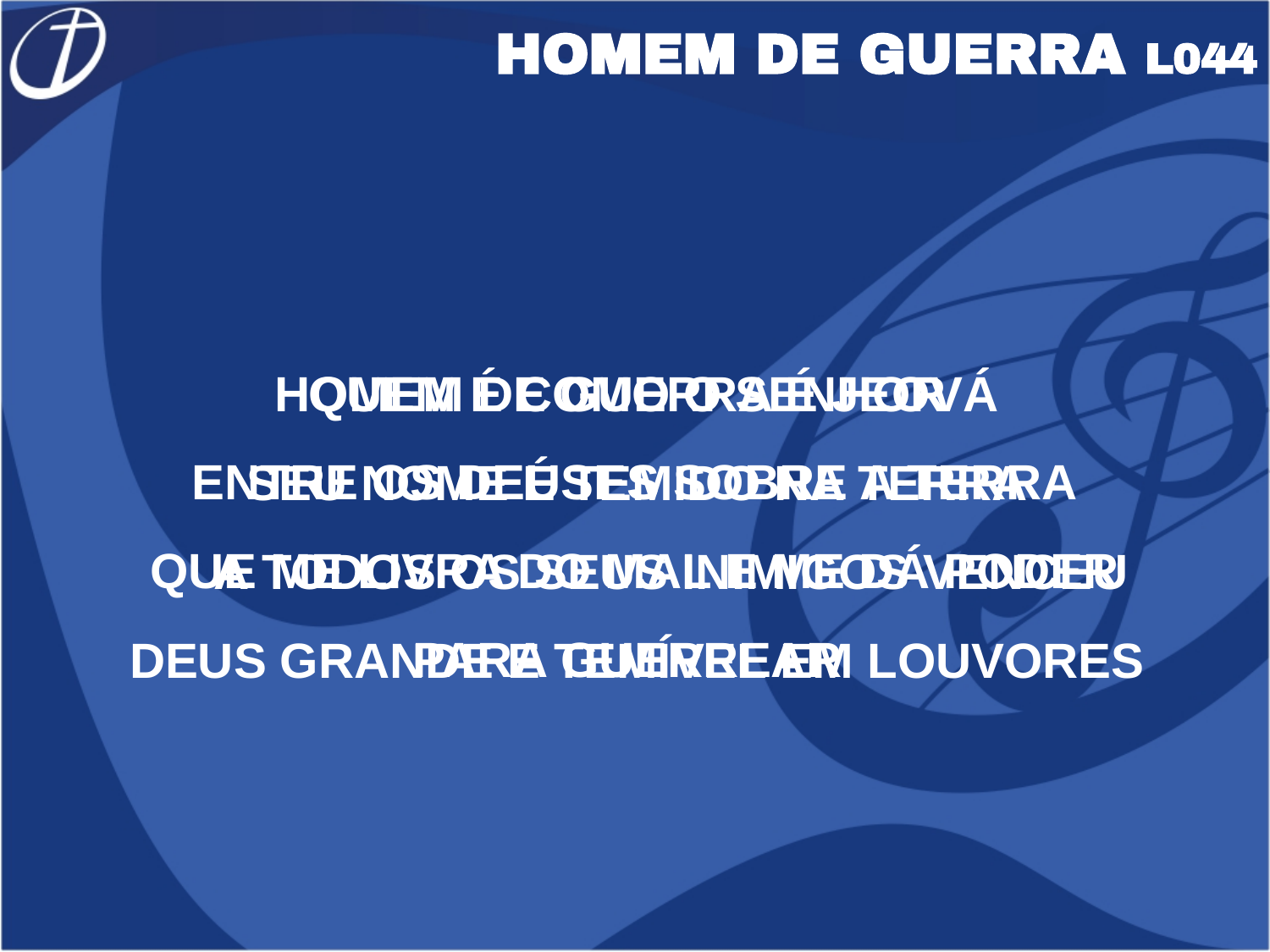

HOMEM DE GUERRA L044
 QUEM É COMO O SENHOR
ENTRE OS DEUSES SOBRE A TERRA
QUE ME LIVRA DO MAL E ME DÁ PODER
PARA GUERREAR
HOMEM DE GUERRA É JEOVÁ
SEU NOME É TEMIDO NA TERRA
     A TODOS OS SEUS INIMIGOS VENCEU
DEUS GRANDE E TEMÍVEL EM LOUVORES